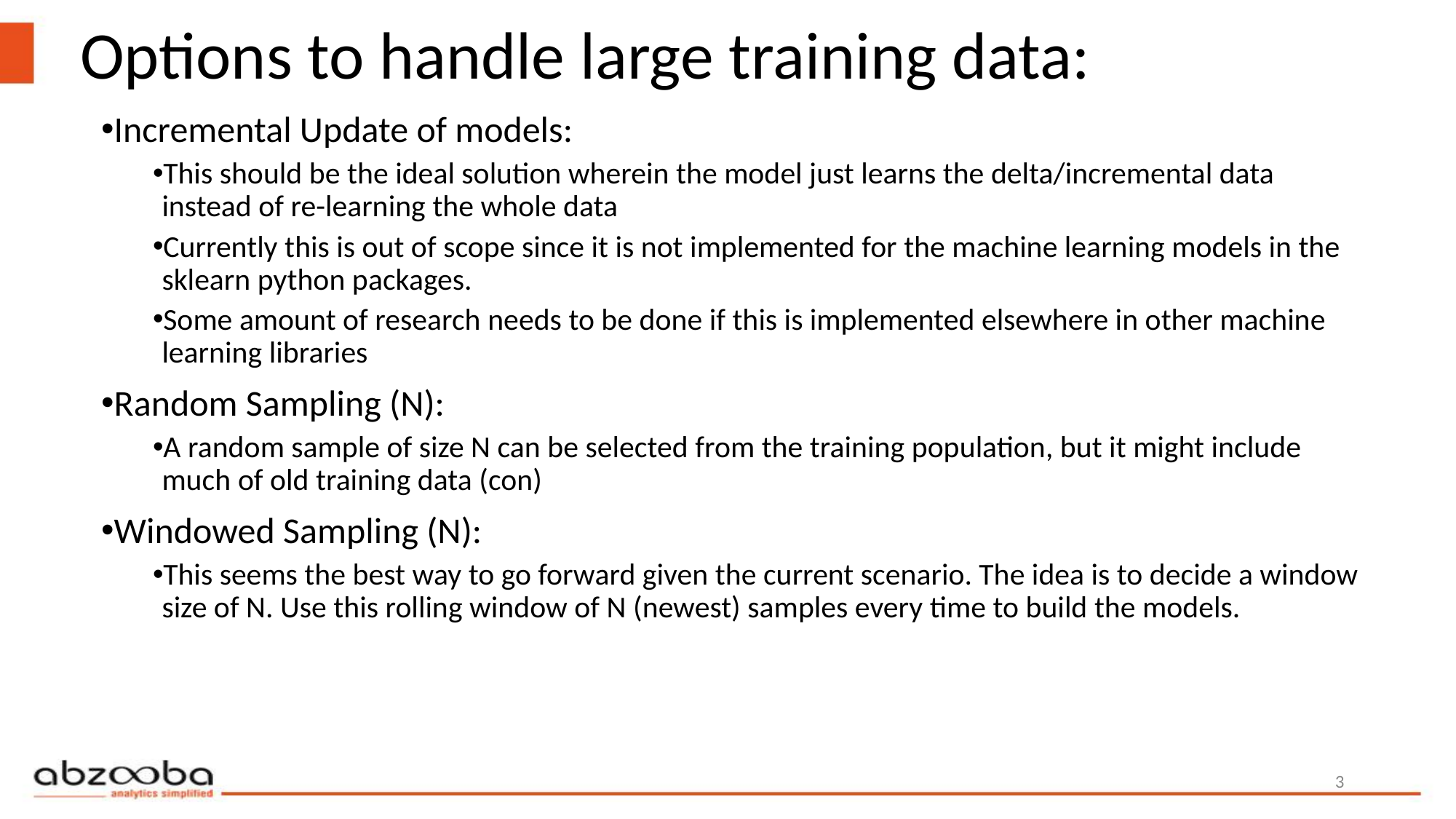

# Options to handle large training data:
Incremental Update of models:
This should be the ideal solution wherein the model just learns the delta/incremental data instead of re-learning the whole data
Currently this is out of scope since it is not implemented for the machine learning models in the sklearn python packages.
Some amount of research needs to be done if this is implemented elsewhere in other machine learning libraries
Random Sampling (N):
A random sample of size N can be selected from the training population, but it might include much of old training data (con)
Windowed Sampling (N):
This seems the best way to go forward given the current scenario. The idea is to decide a window size of N. Use this rolling window of N (newest) samples every time to build the models.

3